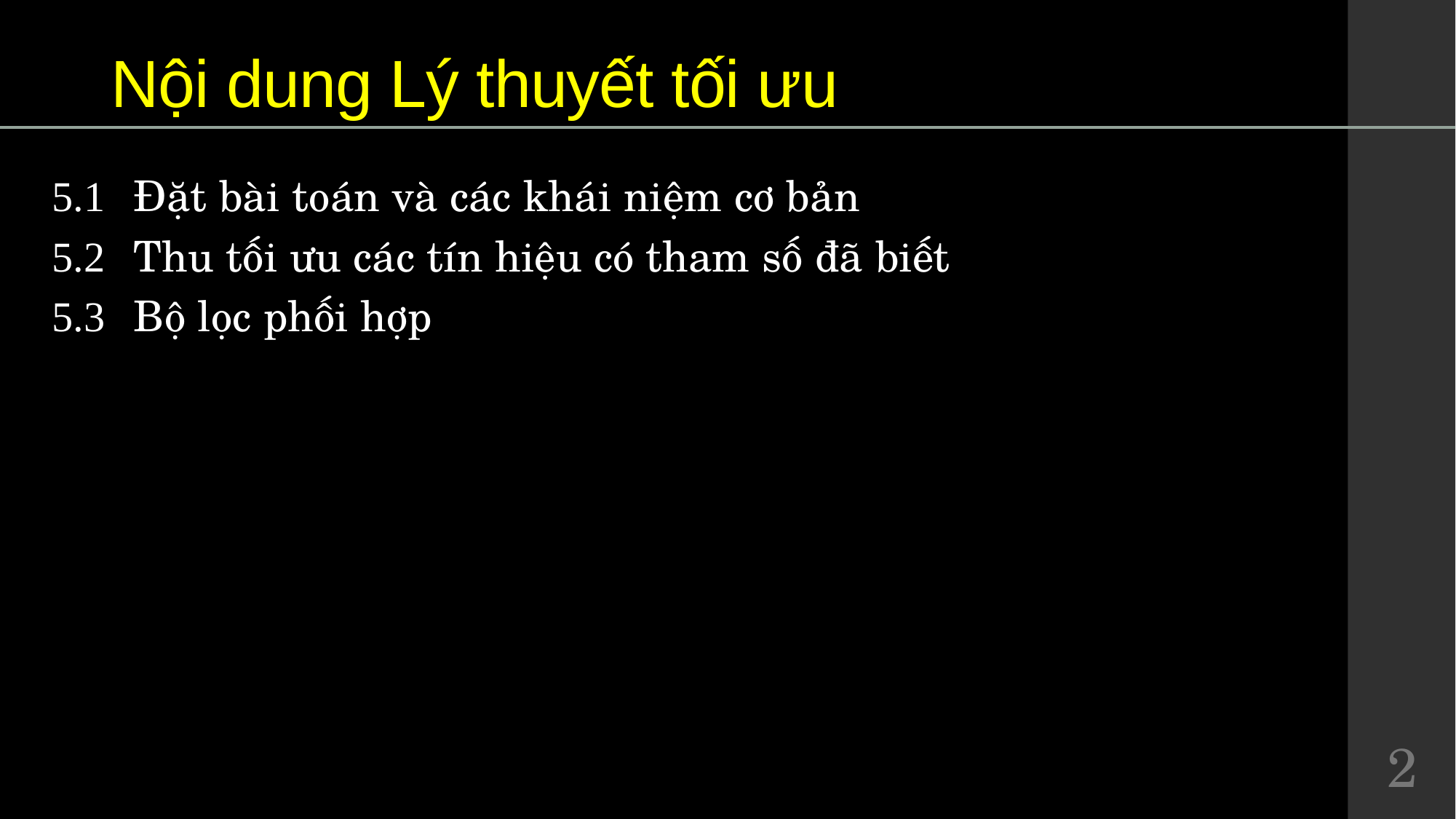

# Nội dung Lý thuyết tối ưu
5.1	Đặt bài toán và các khái niệm cơ bản
5.2	Thu tối ưu các tín hiệu có tham số đã biết
5.3	Bộ lọc phối hợp
2